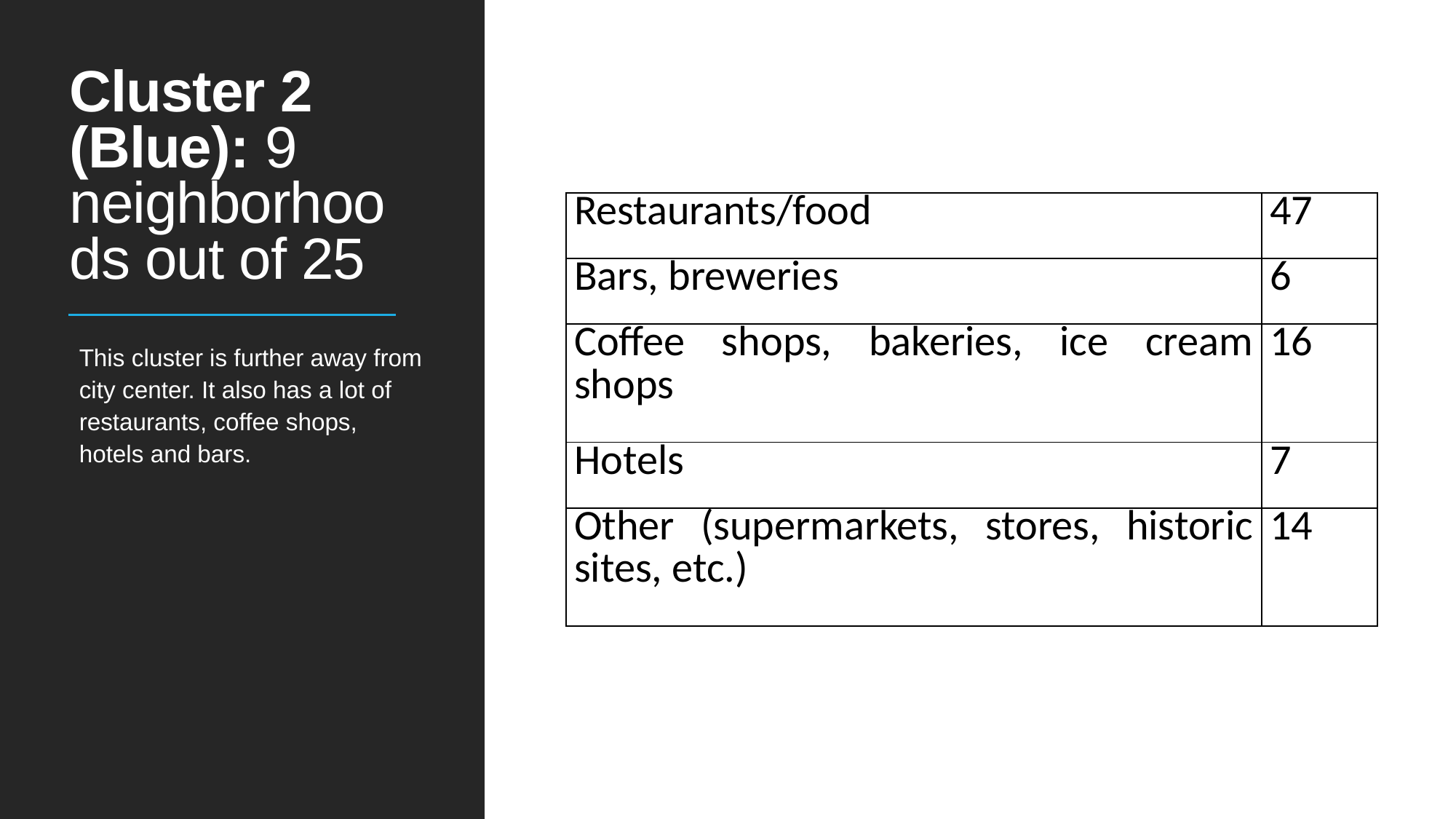

# Cluster 2 (Blue): 9 neighborhoods out of 25
| Restaurants/food | 47 |
| --- | --- |
| Bars, breweries | 6 |
| Coffee shops, bakeries, ice cream shops | 16 |
| Hotels | 7 |
| Other (supermarkets, stores, historic sites, etc.) | 14 |
This cluster is further away from city center. It also has a lot of restaurants, coffee shops, hotels and bars.